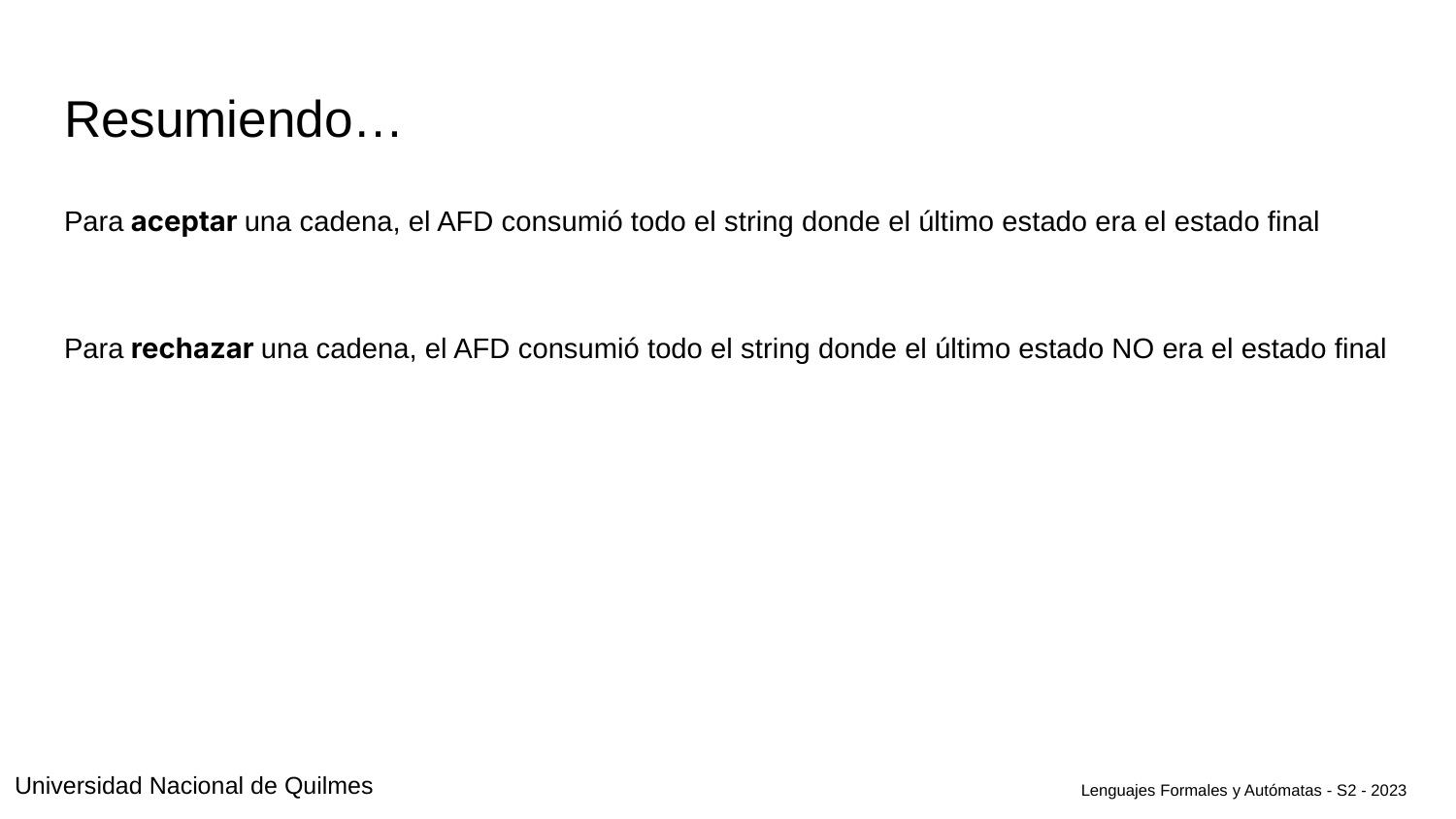

# Resumiendo…

Para aceptar una cadena, el AFD consumió todo el string donde el último estado era el estado final

Para rechazar una cadena, el AFD consumió todo el string donde el último estado NO era el estado final

Universidad Nacional de Quilmes
Lenguajes Formales y Autómatas - S2 - 2023